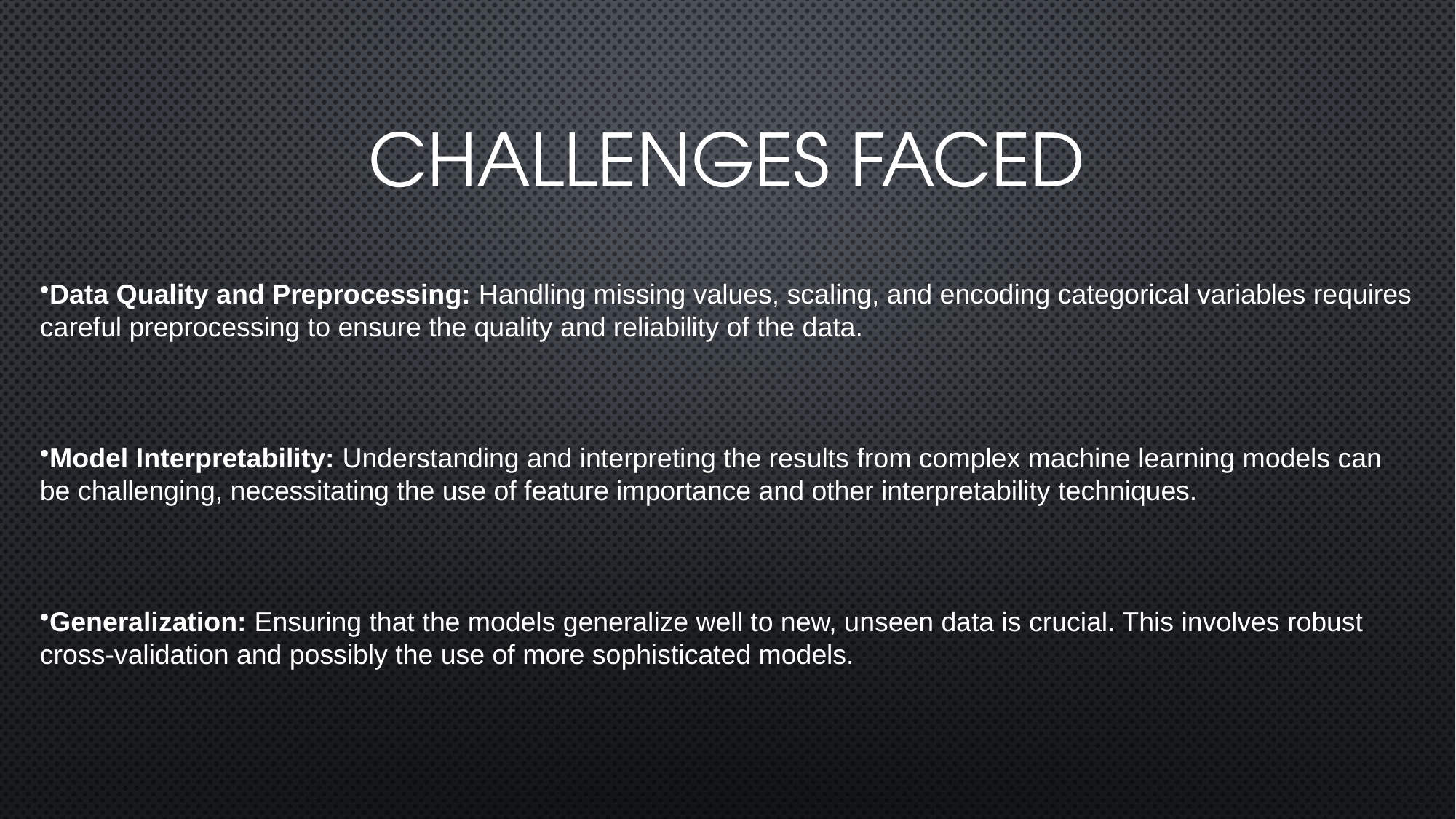

# CHALLENGES FACED
Data Quality and Preprocessing: Handling missing values, scaling, and encoding categorical variables requires careful preprocessing to ensure the quality and reliability of the data.

Model Interpretability: Understanding and interpreting the results from complex machine learning models can be challenging, necessitating the use of feature importance and other interpretability techniques.

Generalization: Ensuring that the models generalize well to new, unseen data is crucial. This involves robust cross-validation and possibly the use of more sophisticated models.